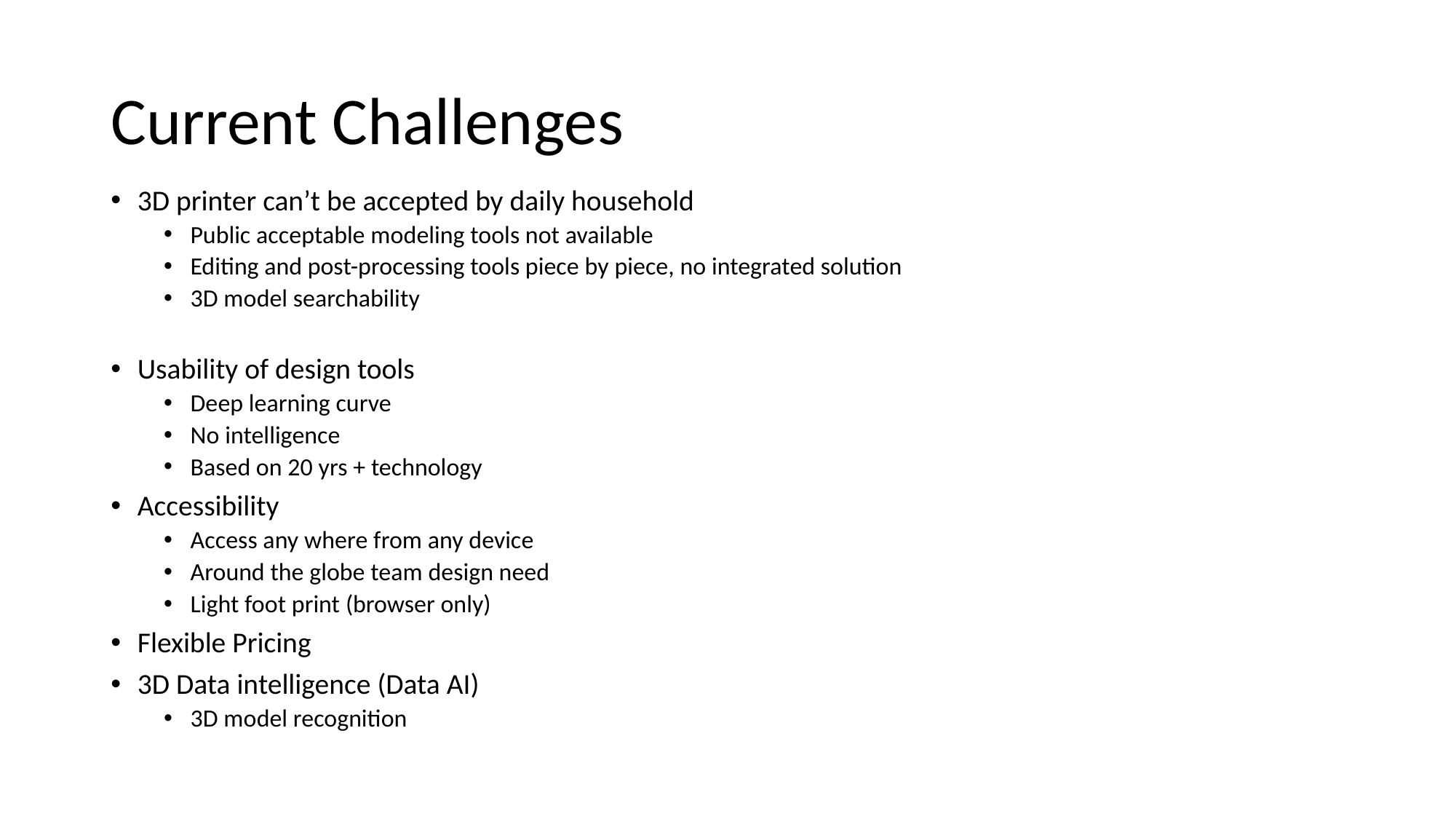

# Current Challenges
3D printer can’t be accepted by daily household
Public acceptable modeling tools not available
Editing and post-processing tools piece by piece, no integrated solution
3D model searchability

Usability of design tools
Deep learning curve
No intelligence
Based on 20 yrs + technology
Accessibility
Access any where from any device
Around the globe team design need
Light foot print (browser only)
Flexible Pricing
3D Data intelligence (Data AI)
3D model recognition